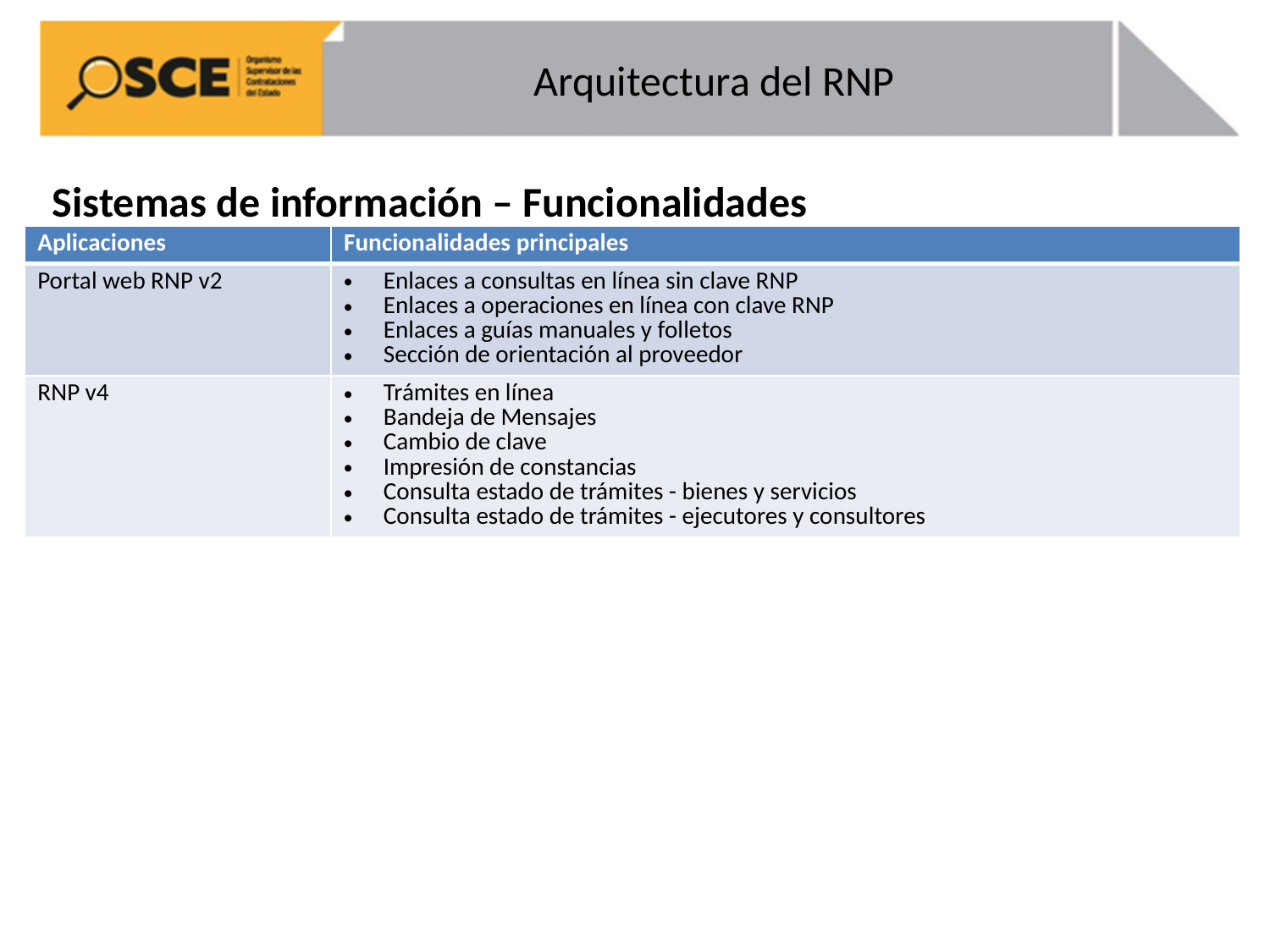

# Arquitectura del RNP
Sistemas de información – Funcionalidades
| Aplicaciones | Funcionalidades principales |
| --- | --- |
| Portal web RNP v2 | Enlaces a consultas en línea sin clave RNP Enlaces a operaciones en línea con clave RNP Enlaces a guías manuales y folletos Sección de orientación al proveedor |
| RNP v4 | Trámites en línea Bandeja de Mensajes Cambio de clave Impresión de constancias Consulta estado de trámites - bienes y servicios Consulta estado de trámites - ejecutores y consultores |